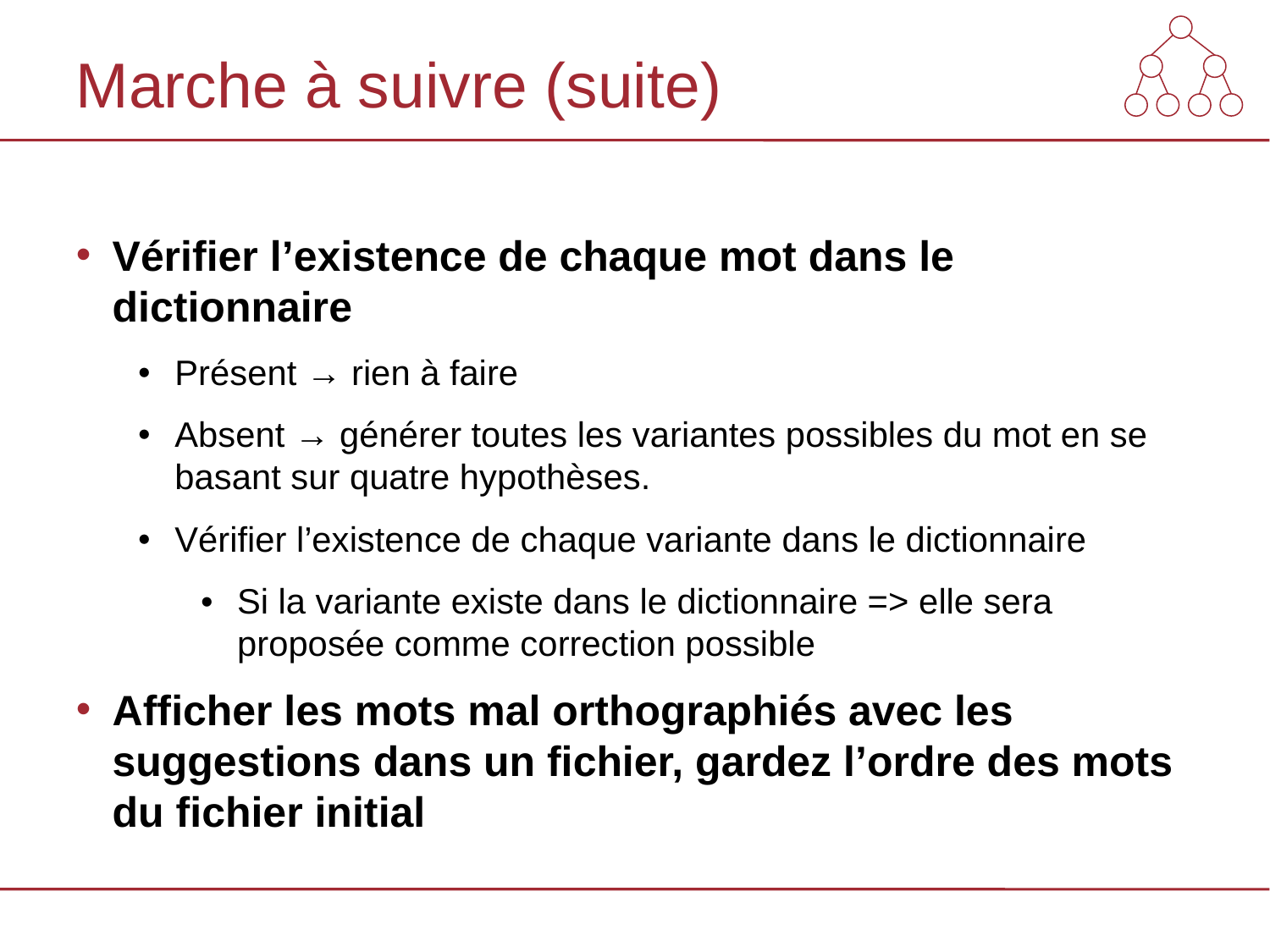

# Marche à suivre (suite)
Vérifier l’existence de chaque mot dans le dictionnaire
Présent → rien à faire
Absent → générer toutes les variantes possibles du mot en se basant sur quatre hypothèses.
Vérifier l’existence de chaque variante dans le dictionnaire
Si la variante existe dans le dictionnaire => elle sera proposée comme correction possible
Afficher les mots mal orthographiés avec les suggestions dans un fichier, gardez l’ordre des mots du fichier initial